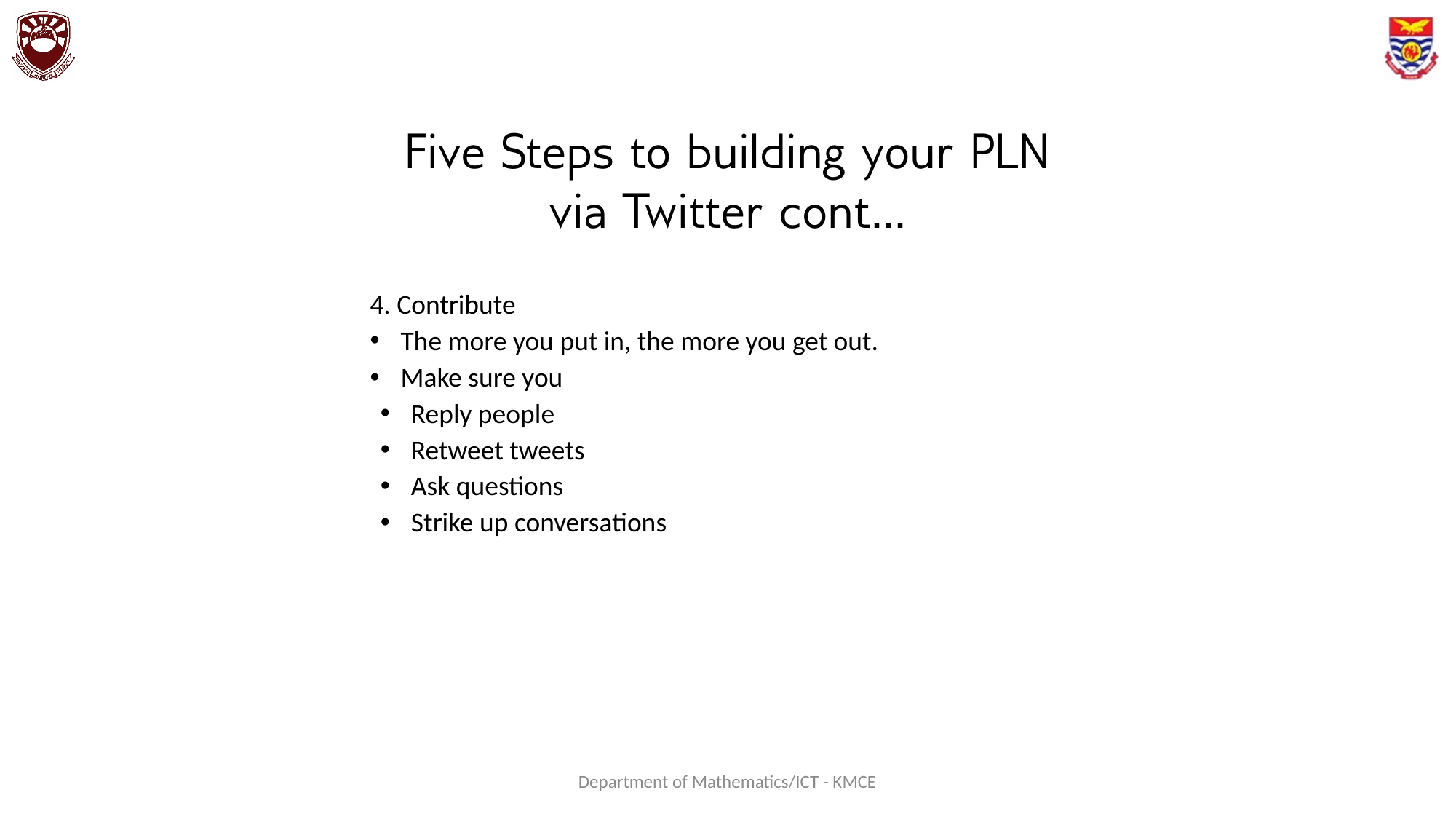

Five Steps to building your PLN via Twitter cont…

4. Contribute
The more you put in, the more you get out.
Make sure you
Reply people
Retweet tweets
Ask questions
Strike up conversations
Department of Mathematics/ICT - KMCE
108